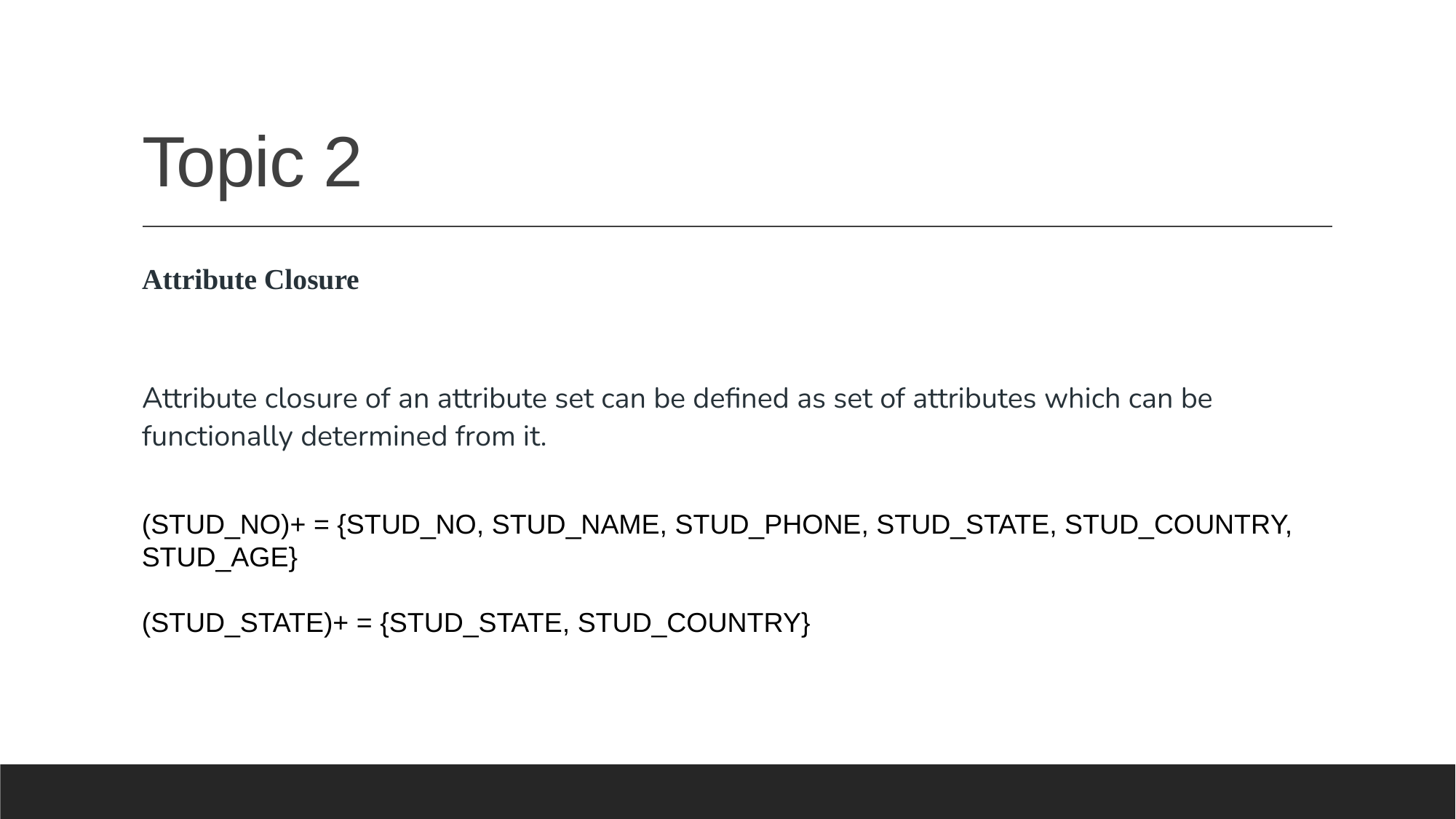

# Topic 2
Attribute Closure

Attribute closure of an attribute set can be defined as set of attributes which can be functionally determined from it.
(STUD_NO)+ = {STUD_NO, STUD_NAME, STUD_PHONE, STUD_STATE, STUD_COUNTRY, STUD_AGE}

(STUD_STATE)+ = {STUD_STATE, STUD_COUNTRY}